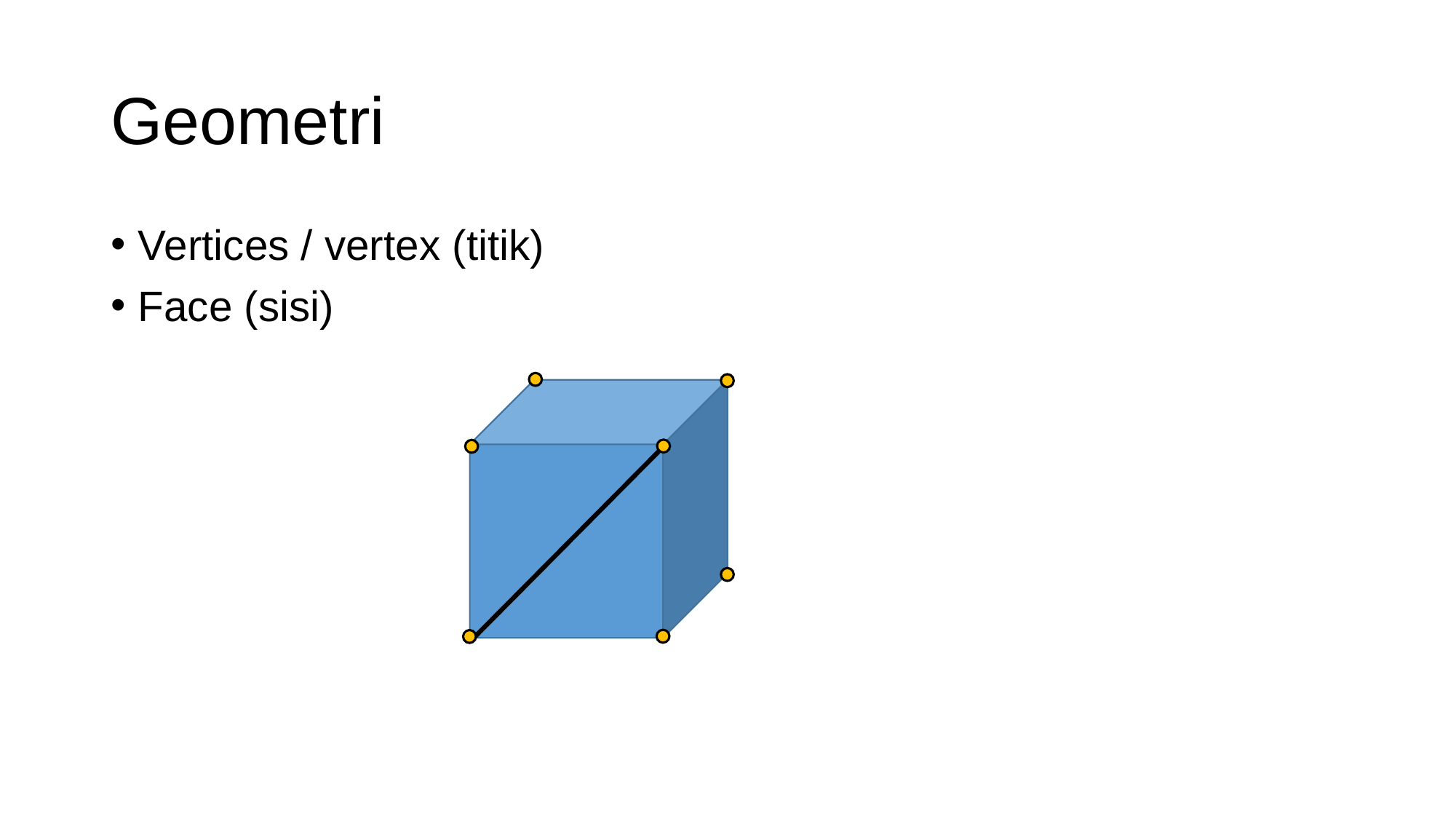

# Geometri
Vertices / vertex (titik)
Face (sisi)